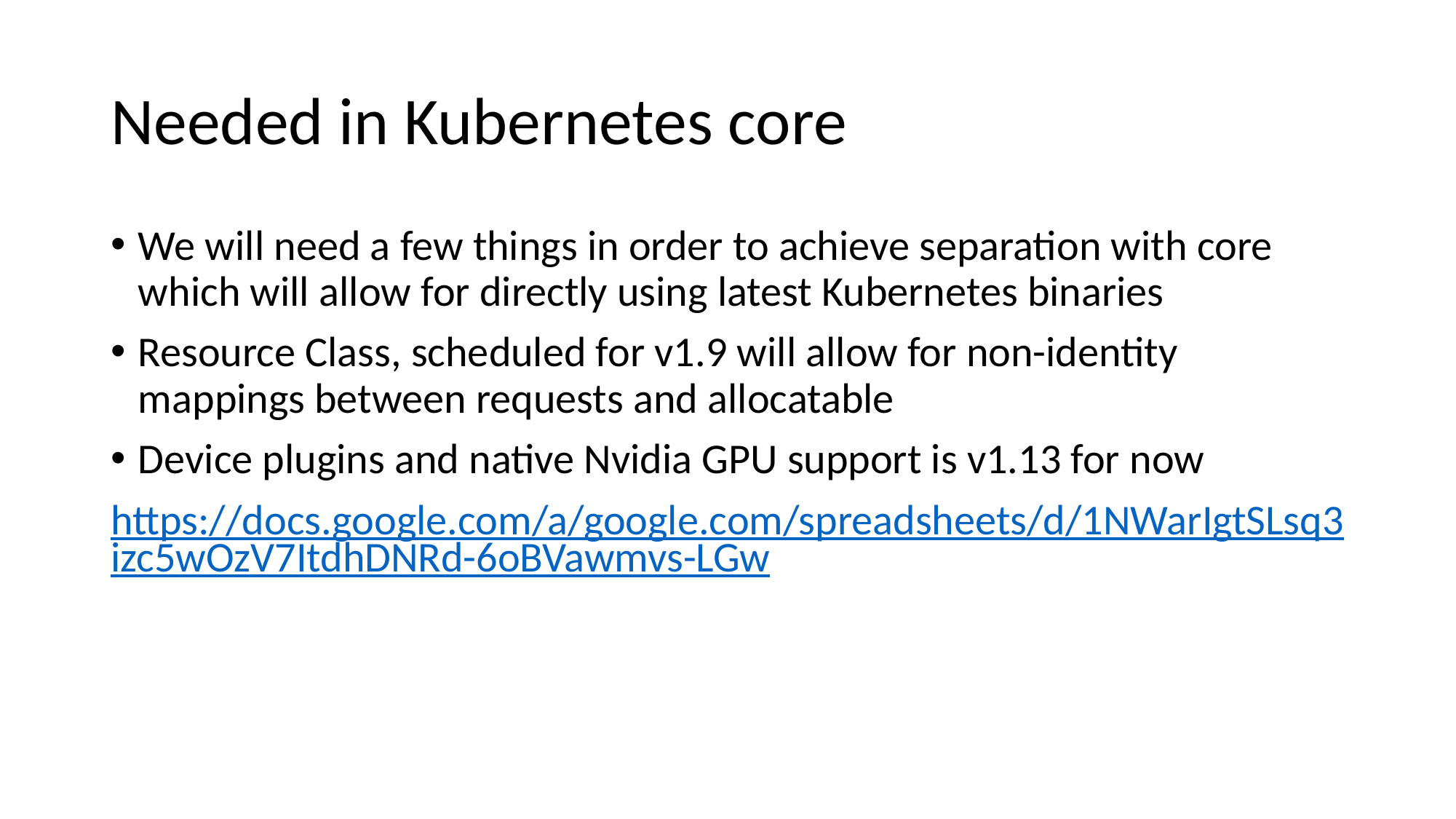

# Needed in Kubernetes core
We will need a few things in order to achieve separation with core which will allow for directly using latest Kubernetes binaries
Resource Class, scheduled for v1.9 will allow for non-identity mappings between requests and allocatable
Device plugins and native Nvidia GPU support is v1.13 for now
https://docs.google.com/a/google.com/spreadsheets/d/1NWarIgtSLsq3izc5wOzV7ItdhDNRd-6oBVawmvs-LGw